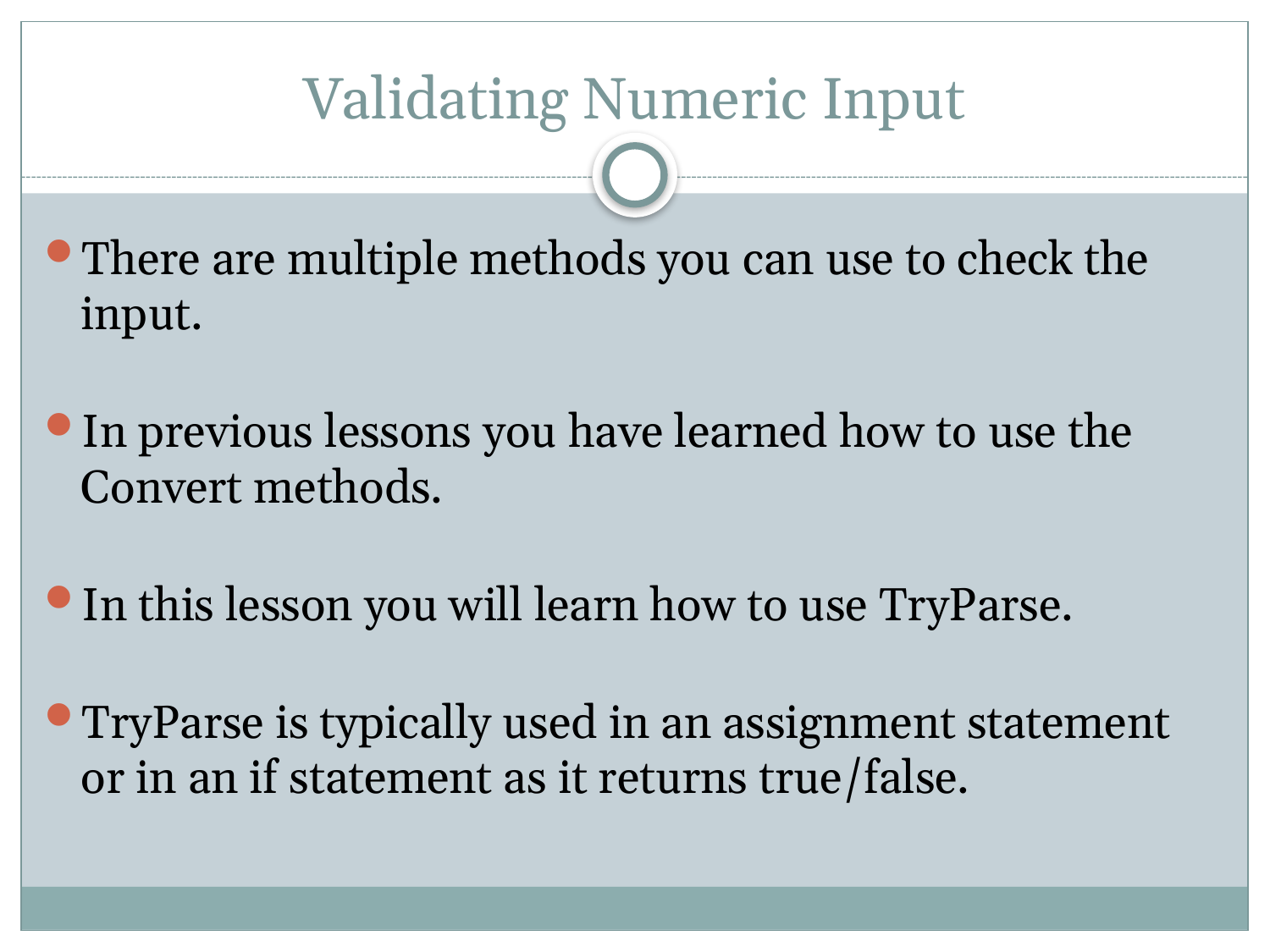

# Validating Numeric Input
There are multiple methods you can use to check the input.

In previous lessons you have learned how to use the Convert methods.

In this lesson you will learn how to use TryParse.

TryParse is typically used in an assignment statement or in an if statement as it returns true/false.